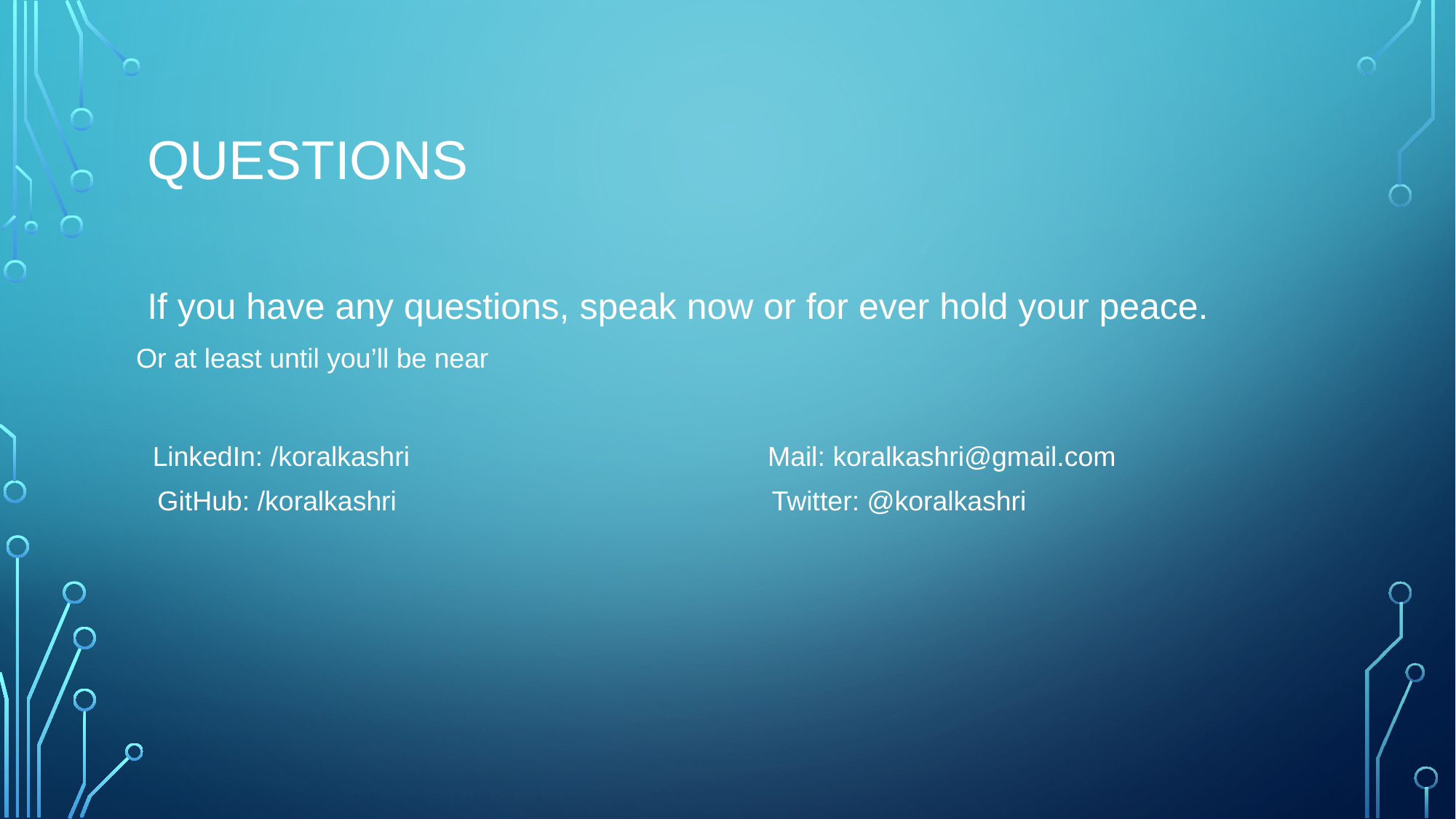

# Questions
If you have any questions, speak now or for ever hold your peace.
Or at least until you’ll be near
LinkedIn: /koralkashri
Mail: koralkashri@gmail.com
GitHub: /koralkashri
Twitter: @koralkashri